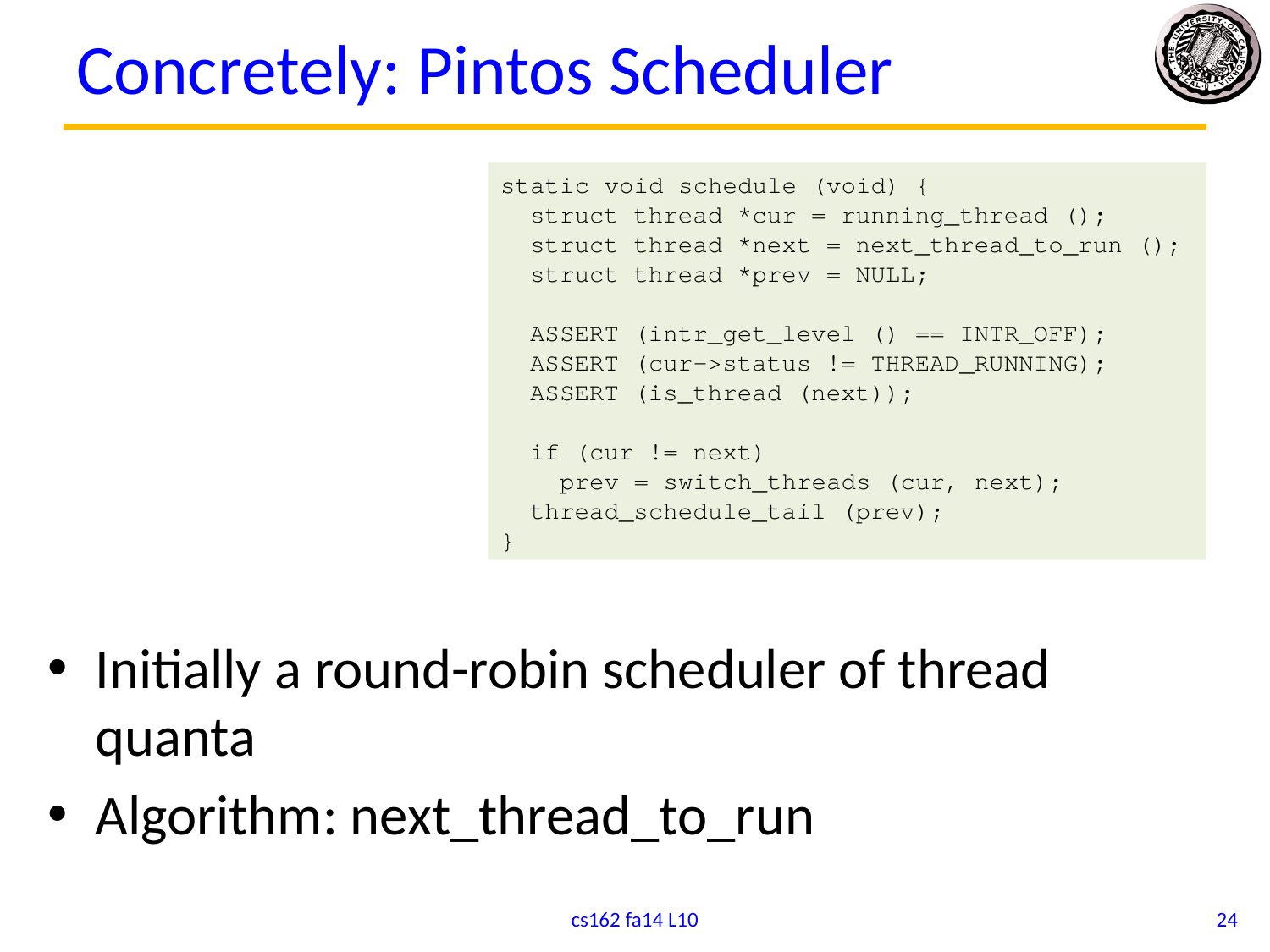

# Concretely: Pintos Scheduler
static void schedule (void) {
  struct thread *cur = running_thread ();
  struct thread *next = next_thread_to_run ();
  struct thread *prev = NULL;

  ASSERT (intr_get_level () == INTR_OFF);
  ASSERT (cur->status != THREAD_RUNNING);
  ASSERT (is_thread (next));

  if (cur != next)
    prev = switch_threads (cur, next);
  thread_schedule_tail (prev);
}
Initially a round-robin scheduler of thread quanta
Algorithm: next_thread_to_run
cs162 fa14 L10
24